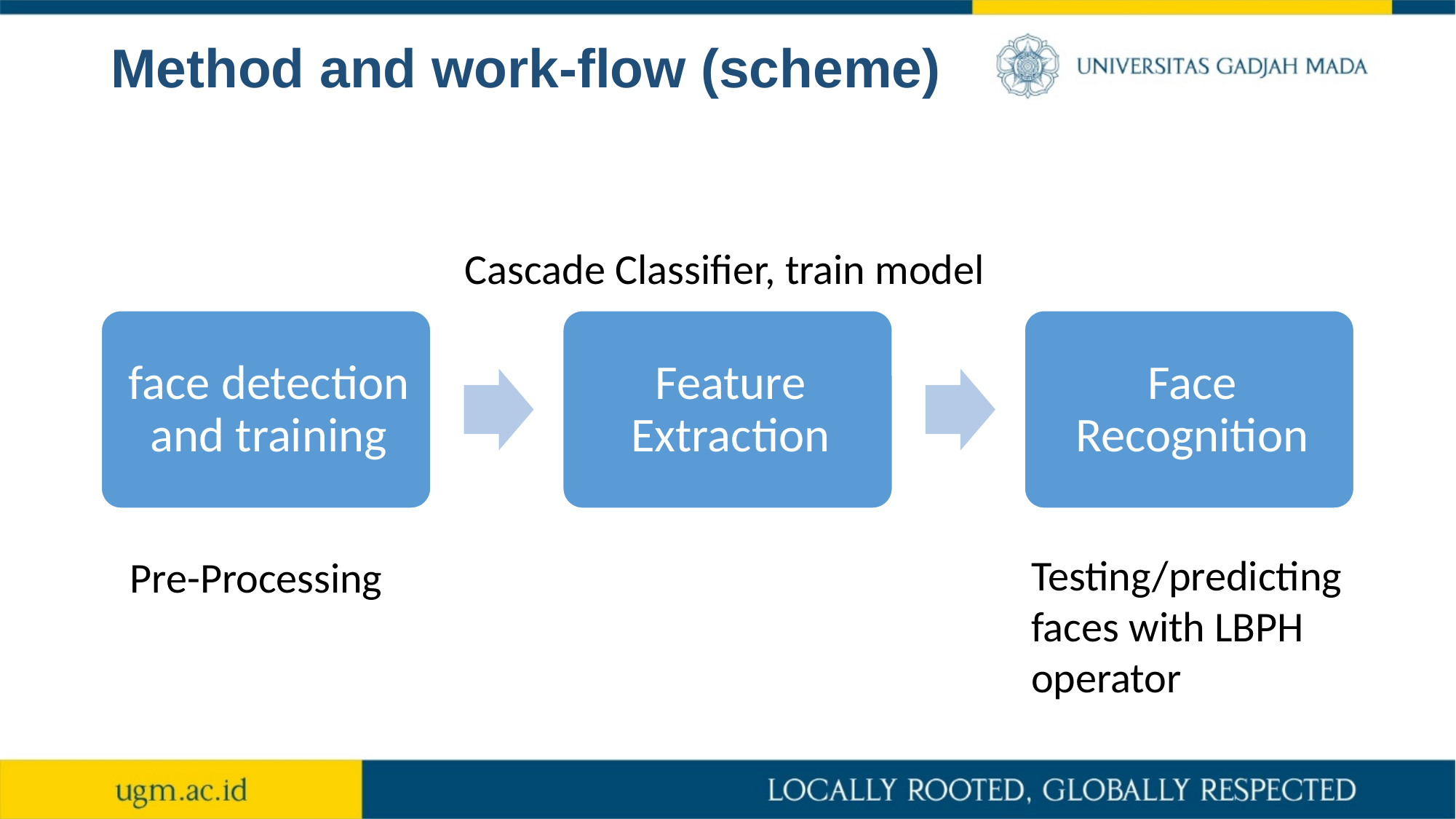

# Method and work-flow (scheme)
face detection and training

Feature Extraction

Face Recognition
Cascade Classifier, train model
Testing/predicting faces with LBPH operator
Pre-Processing